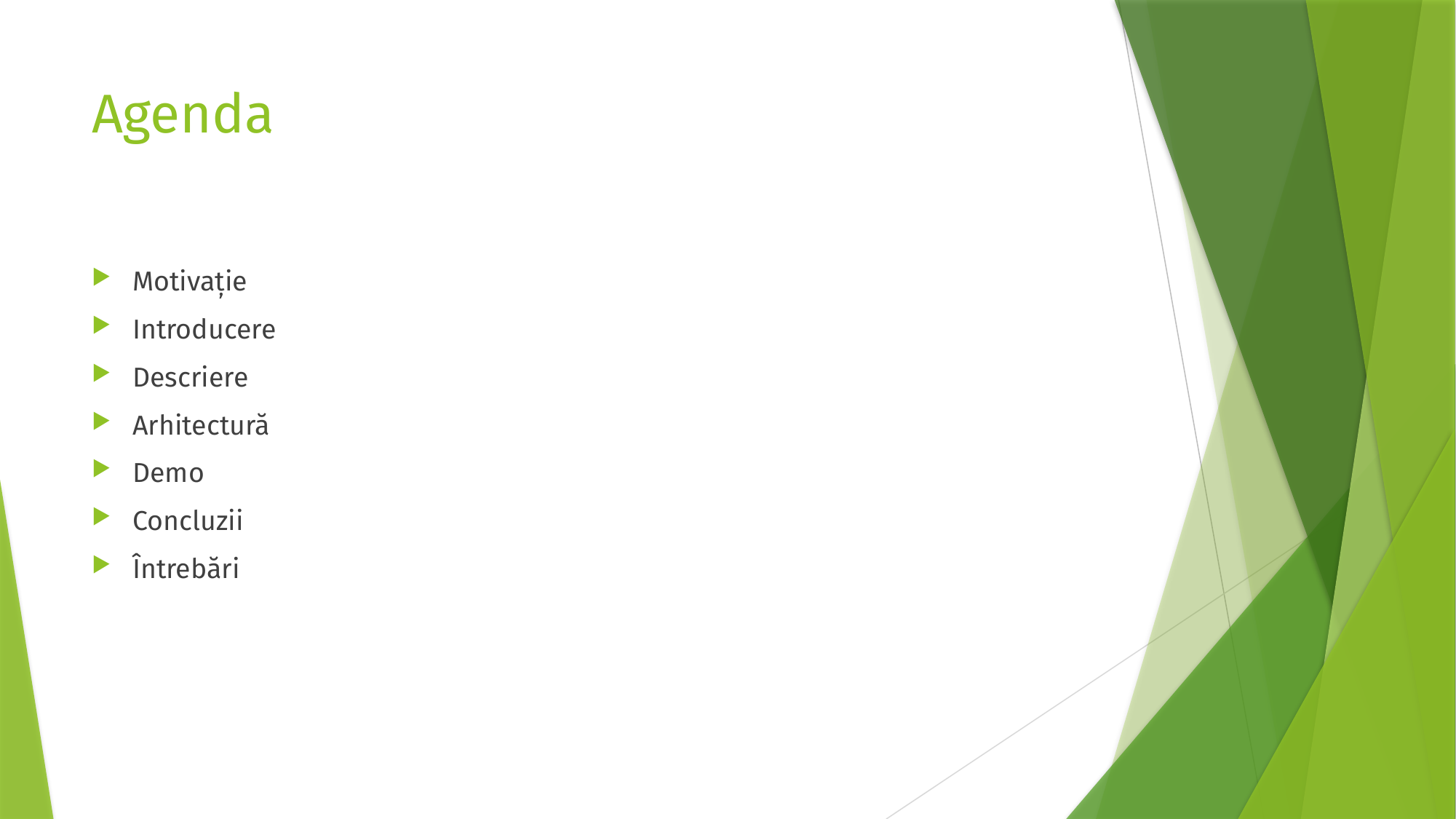

# Agenda
Motivație
Introducere
Descriere
Arhitectură
Demo
Concluzii
Întrebări